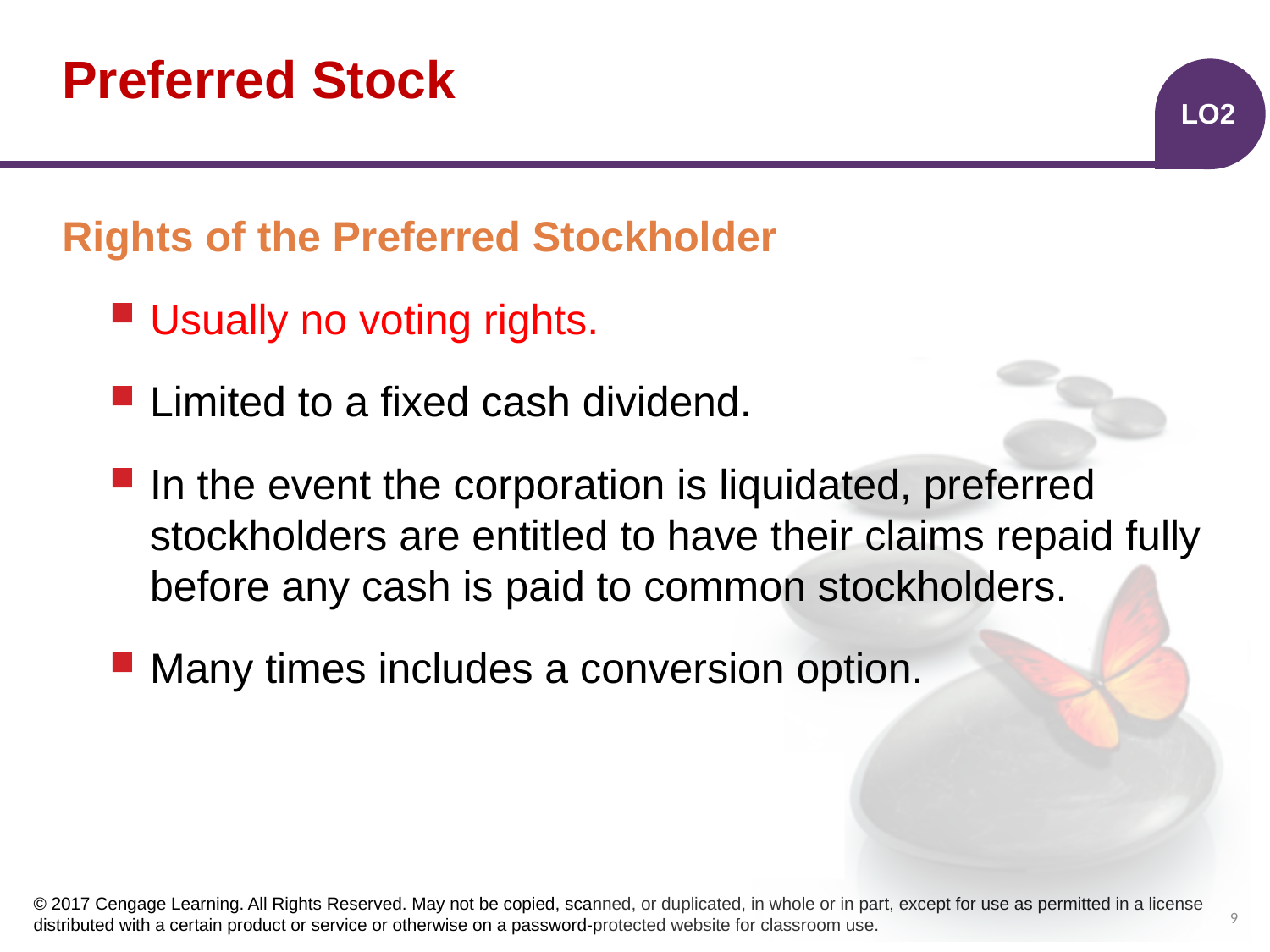

# Preferred Stock
LO2
Rights of the Preferred Stockholder
Usually no voting rights.
Limited to a fixed cash dividend.
In the event the corporation is liquidated, preferred stockholders are entitled to have their claims repaid fully before any cash is paid to common stockholders.
Many times includes a conversion option.

9